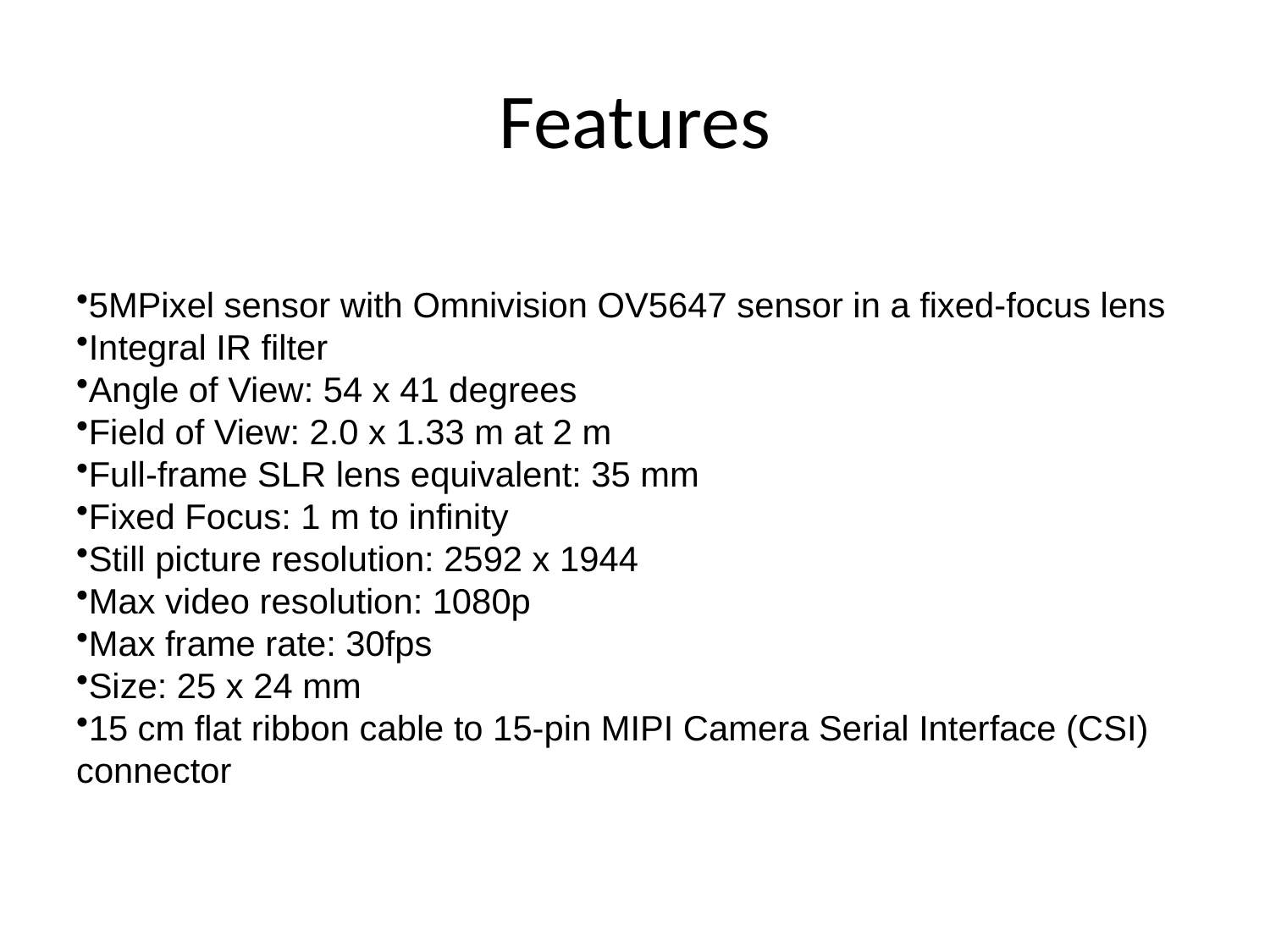

# Features
5MPixel sensor with Omnivision OV5647 sensor in a fixed-focus lens
Integral IR filter
Angle of View: 54 x 41 degrees
Field of View: 2.0 x 1.33 m at 2 m
Full-frame SLR lens equivalent: 35 mm
Fixed Focus: 1 m to infinity
Still picture resolution: 2592 x 1944
Max video resolution: 1080p
Max frame rate: 30fps
Size: 25 x 24 mm
15 cm flat ribbon cable to 15-pin MIPI Camera Serial Interface (CSI) connector